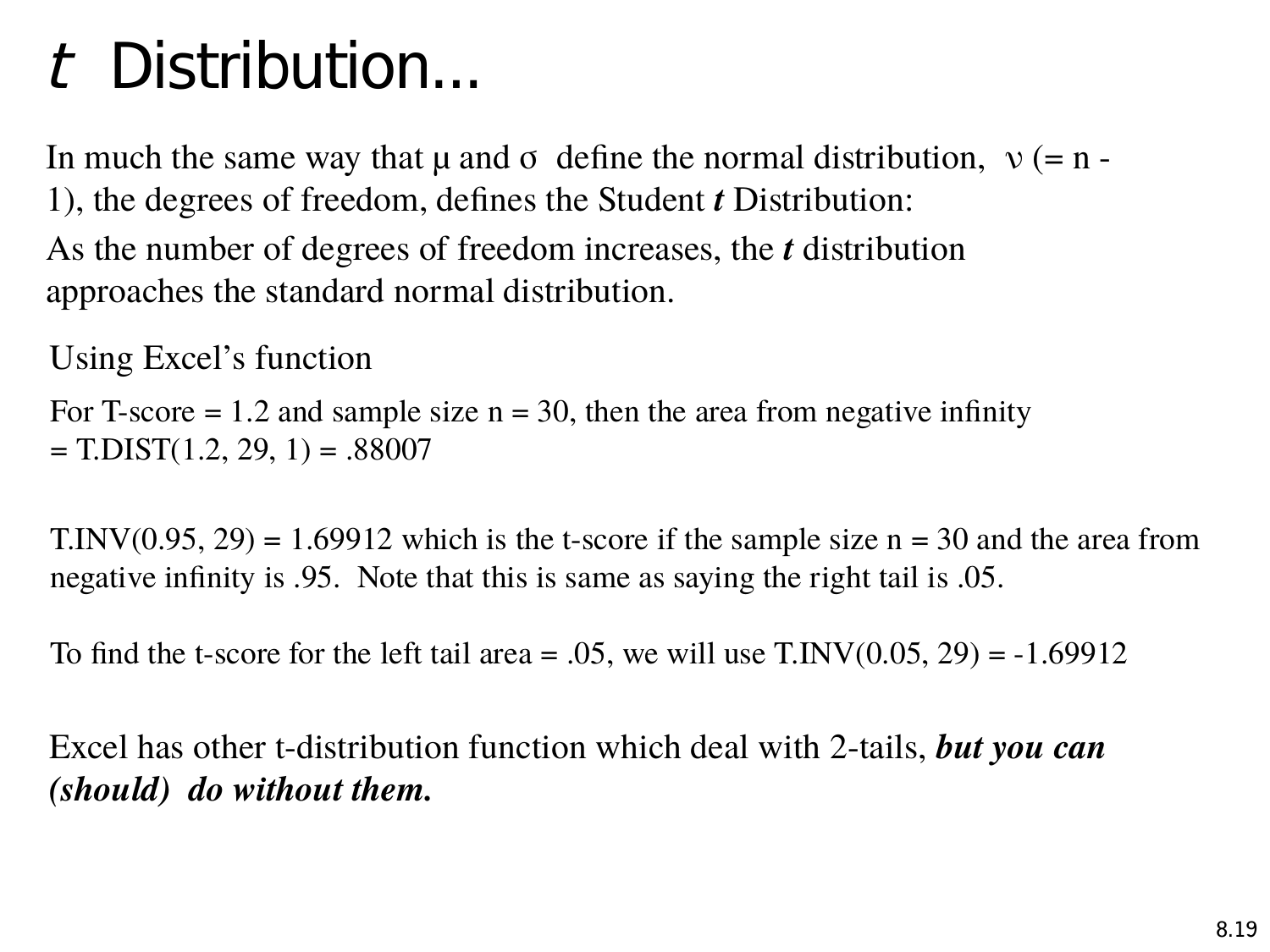

# t  Distribution…
In much the same way that µ and σ  define the normal distribution,  ν (= n -1), the degrees of freedom, defines the Student t Distribution:
As the number of degrees of freedom increases, the t distribution approaches the standard normal distribution.
Using Excel’s function
For T-score = 1.2 and sample size n = 30, then the area from negative infinity
= T.DIST(1.2, 29, 1) = .88007
T.INV(0.95, 29) = 1.69912 which is the t-score if the sample size n = 30 and the area from negative infinity is .95.  Note that this is same as saying the right tail is .05.

To find the t-score for the left tail area = .05, we will use T.INV(0.05, 29) = -1.69912
Excel has other t-distribution function which deal with 2-tails, but you can (should)  do without them.
8.19